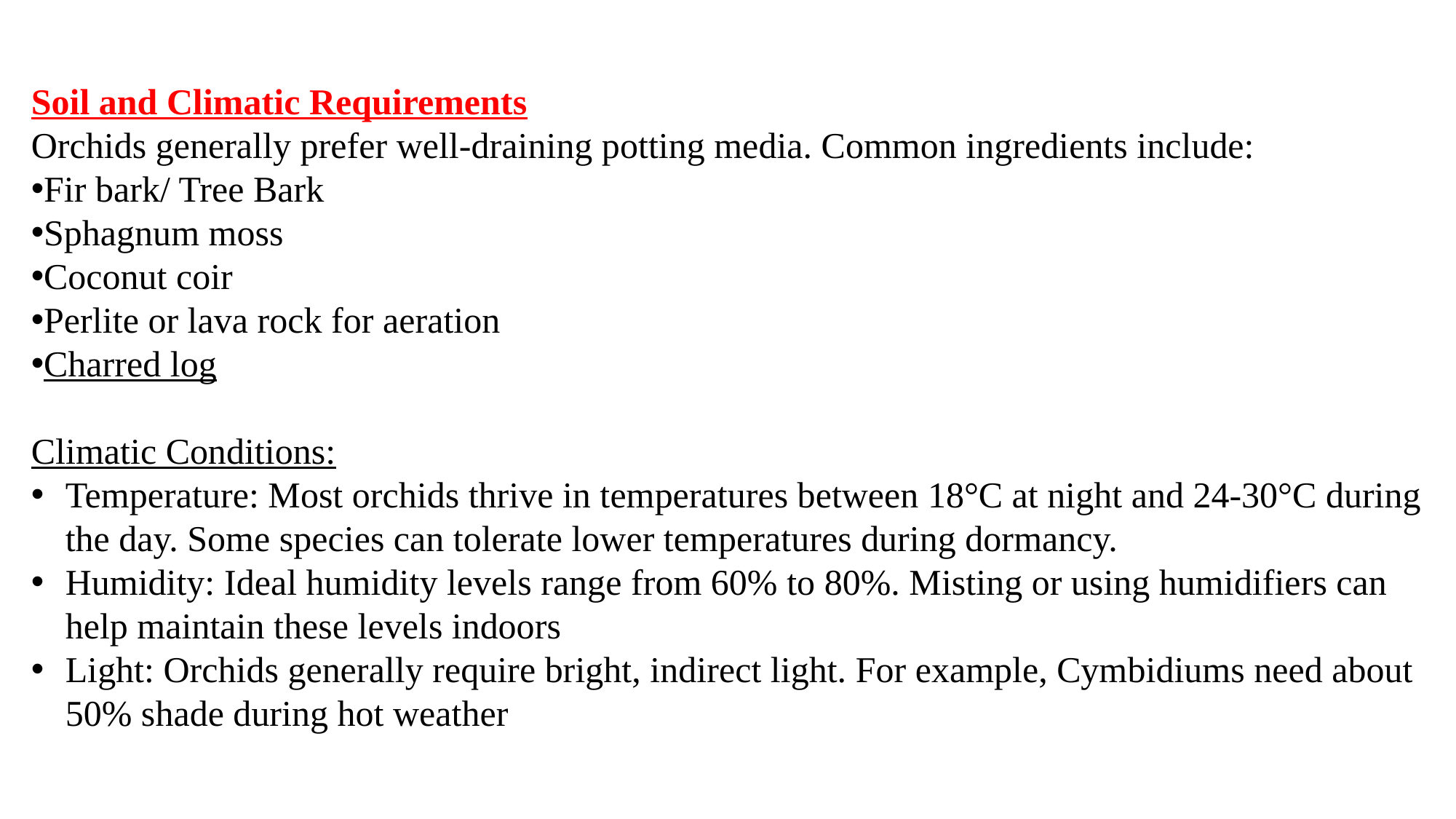

Soil and Climatic Requirements
Orchids generally prefer well-draining potting media. Common ingredients include:
Fir bark/ Tree Bark
Sphagnum moss
Coconut coir
Perlite or lava rock for aeration
Charred log

Climatic Conditions:
Temperature: Most orchids thrive in temperatures between 18°C at night and 24-30°C during the day. Some species can tolerate lower temperatures during dormancy.
Humidity: Ideal humidity levels range from 60% to 80%. Misting or using humidifiers can help maintain these levels indoors
Light: Orchids generally require bright, indirect light. For example, Cymbidiums need about 50% shade during hot weather